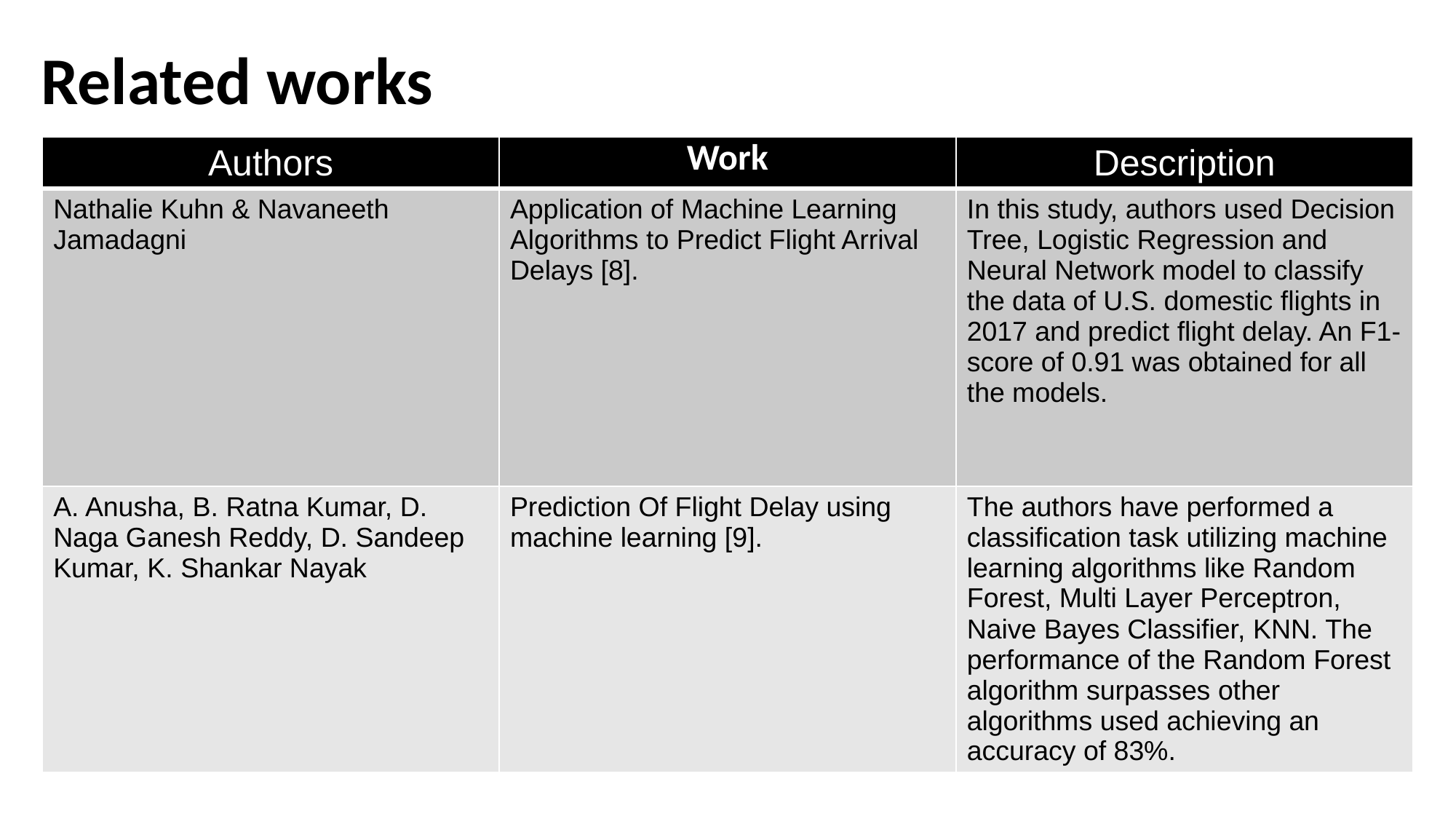

# Related works
| Authors | Work | Description |
| --- | --- | --- |
| Nathalie Kuhn & Navaneeth Jamadagni | Application of Machine Learning Algorithms to Predict Flight Arrival Delays [8]. | In this study, authors used Decision Tree, Logistic Regression and Neural Network model to classify the data of U.S. domestic flights in 2017 and predict flight delay. An F1-score of 0.91 was obtained for all the models. |
| A. Anusha, B. Ratna Kumar, D. Naga Ganesh Reddy, D. Sandeep Kumar, K. Shankar Nayak | Prediction Of Flight Delay using machine learning [9]. | The authors have performed a classification task utilizing machine learning algorithms like Random Forest, Multi Layer Perceptron, Naive Bayes Classifier, KNN. The performance of the Random Forest algorithm surpasses other algorithms used achieving an accuracy of 83%. |